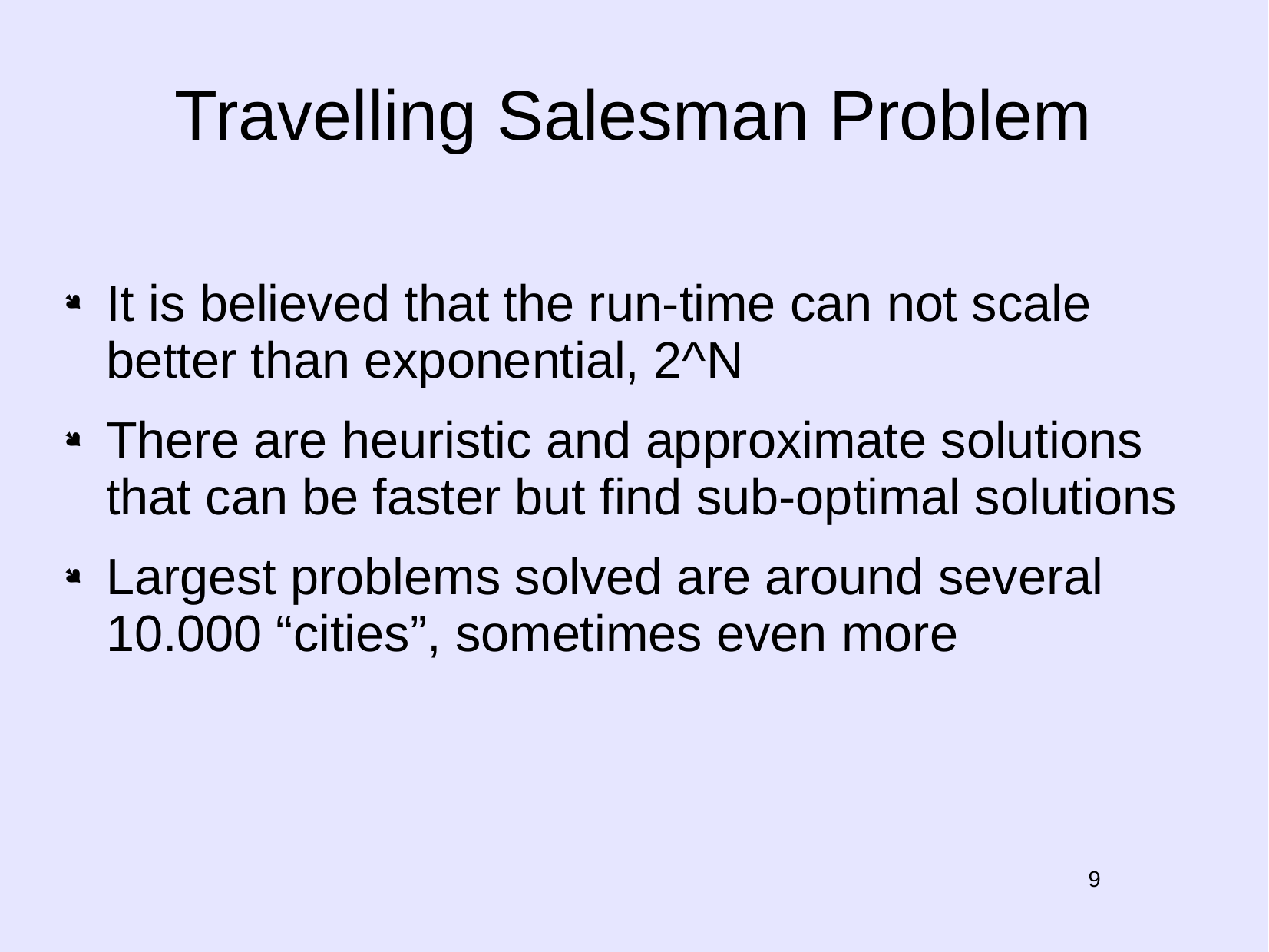

# Travelling Salesman Problem
It is believed that the run-time can not scale better than exponential, 2^N
There are heuristic and approximate solutions that can be faster but find sub-optimal solutions
Largest problems solved are around several 10.000 “cities”, sometimes even more
9